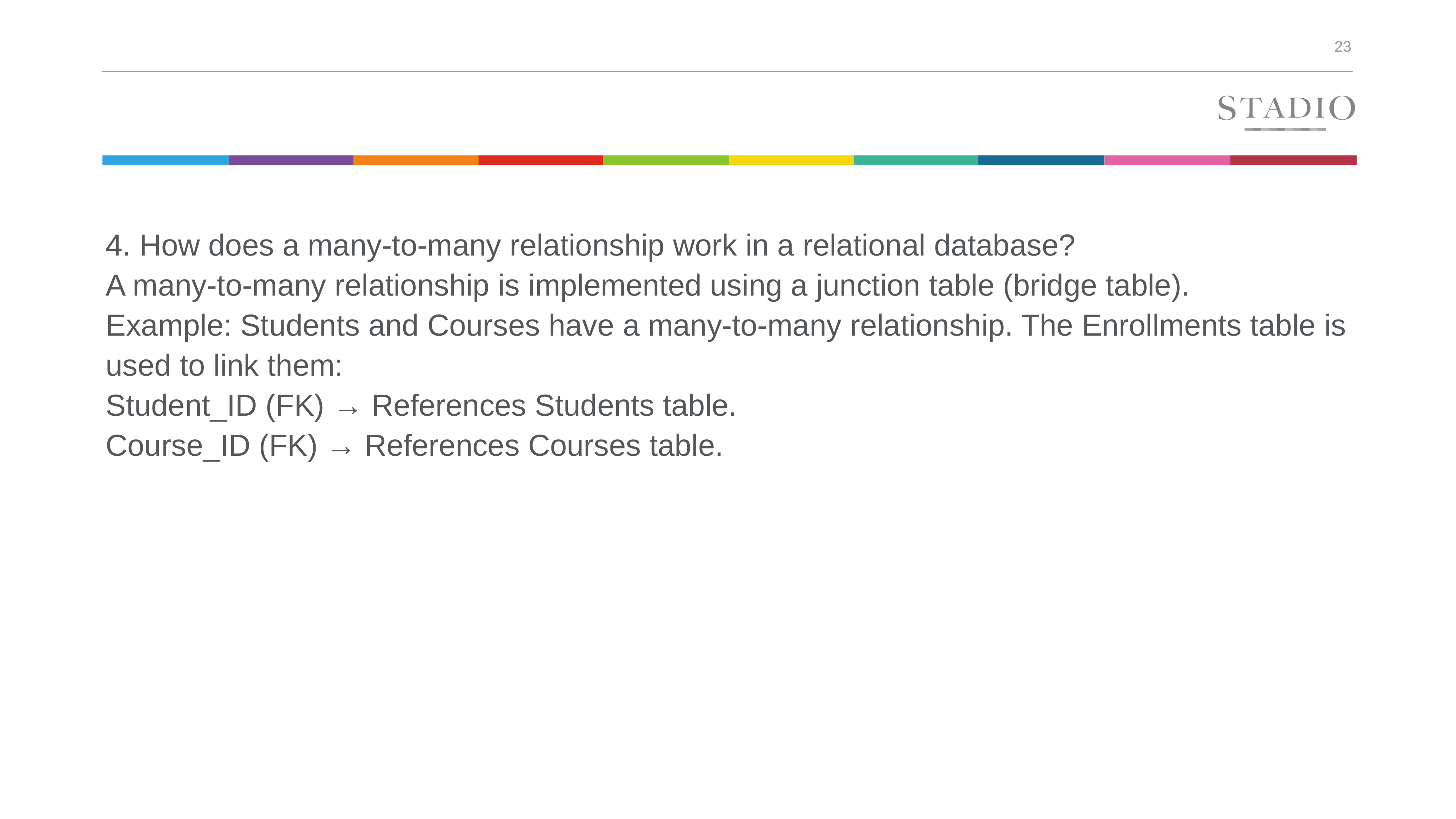

4. How does a many-to-many relationship work in a relational database?
A many-to-many relationship is implemented using a junction table (bridge table).
Example: Students and Courses have a many-to-many relationship. The Enrollments table is used to link them:
Student_ID (FK) → References Students table.
Course_ID (FK) → References Courses table.